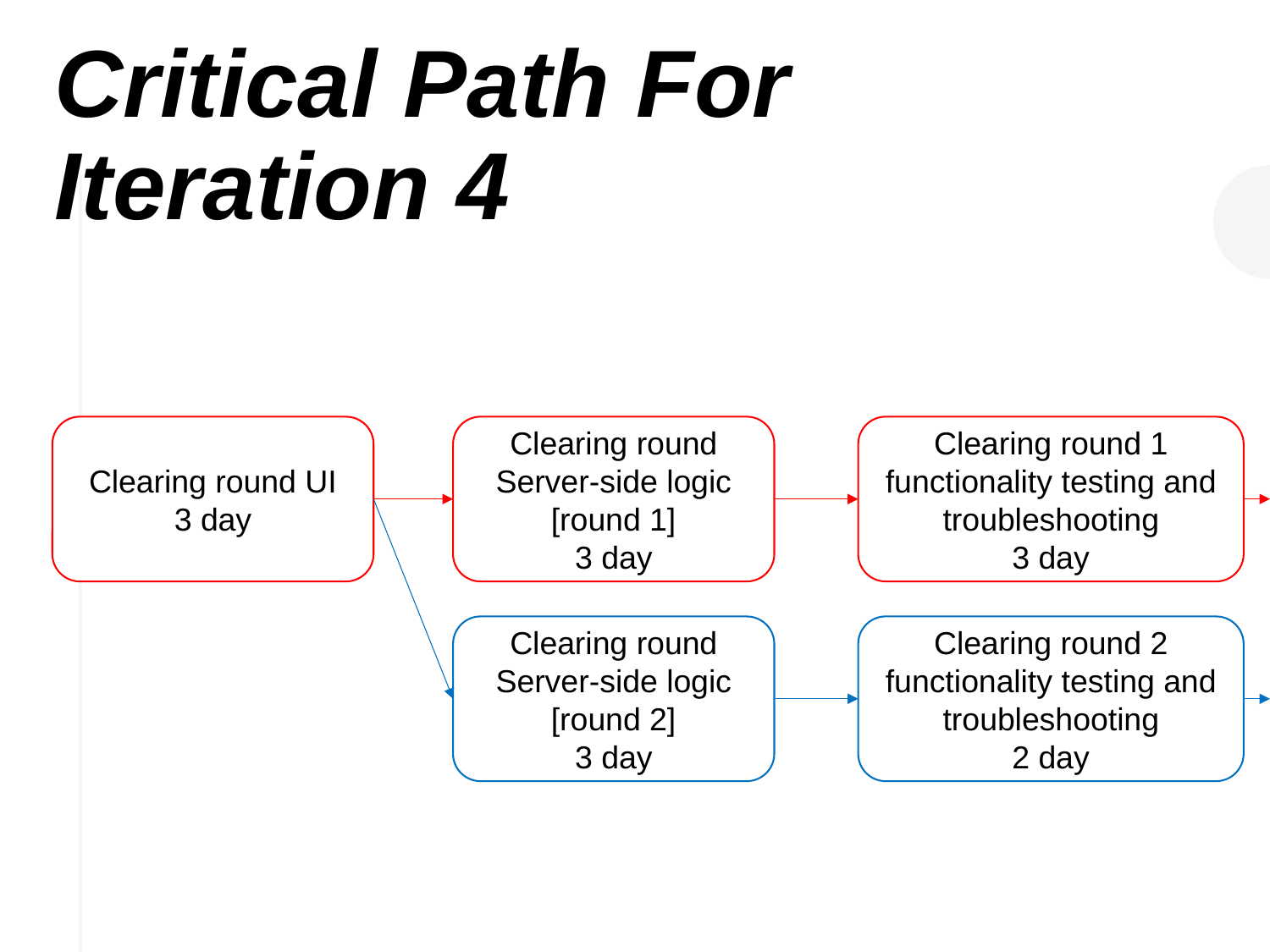

Critical Path For Iteration 4
Clearing round 1 functionality testing and troubleshooting
3 day
Clearing round UI
3 day
Clearing round Server-side logic [round 1]
3 day
Clearing round Server-side logic [round 2]
3 day
Clearing round 2 functionality testing and troubleshooting
2 day